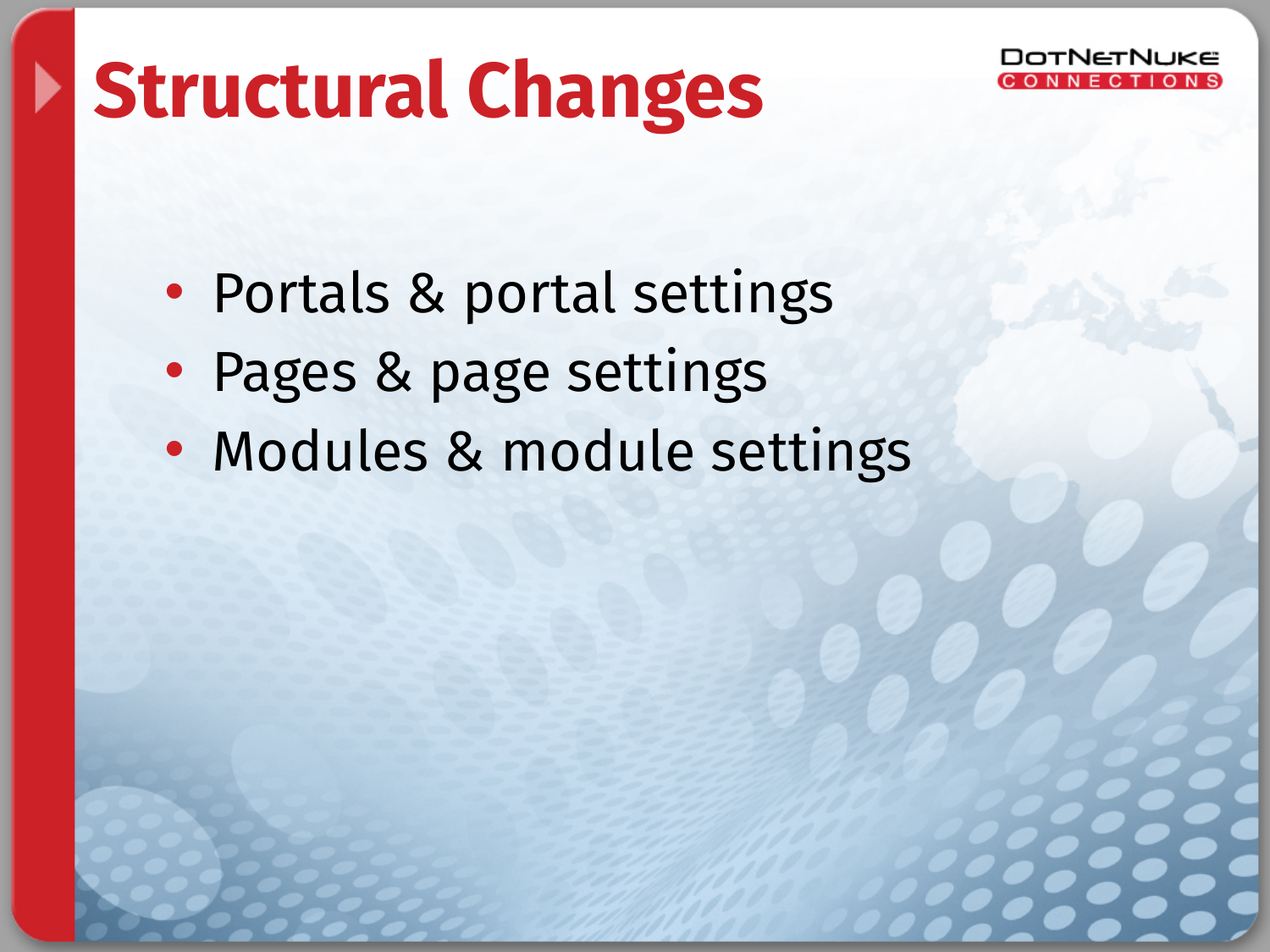

# Structural Changes
Portals & portal settings
Pages & page settings
Modules & module settings